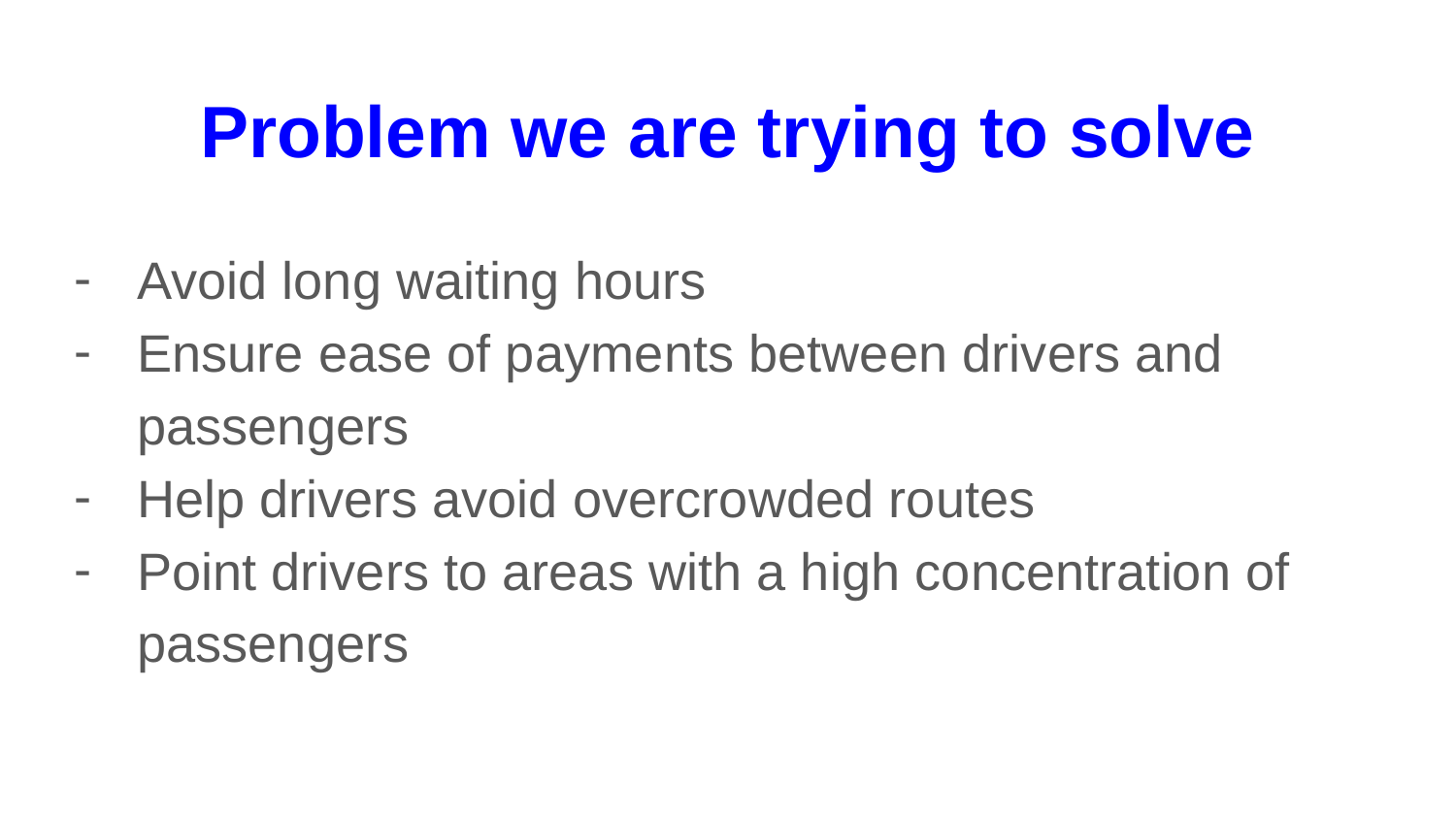

# Problem we are trying to solve
Avoid long waiting hours
Ensure ease of payments between drivers and passengers
Help drivers avoid overcrowded routes
Point drivers to areas with a high concentration of passengers